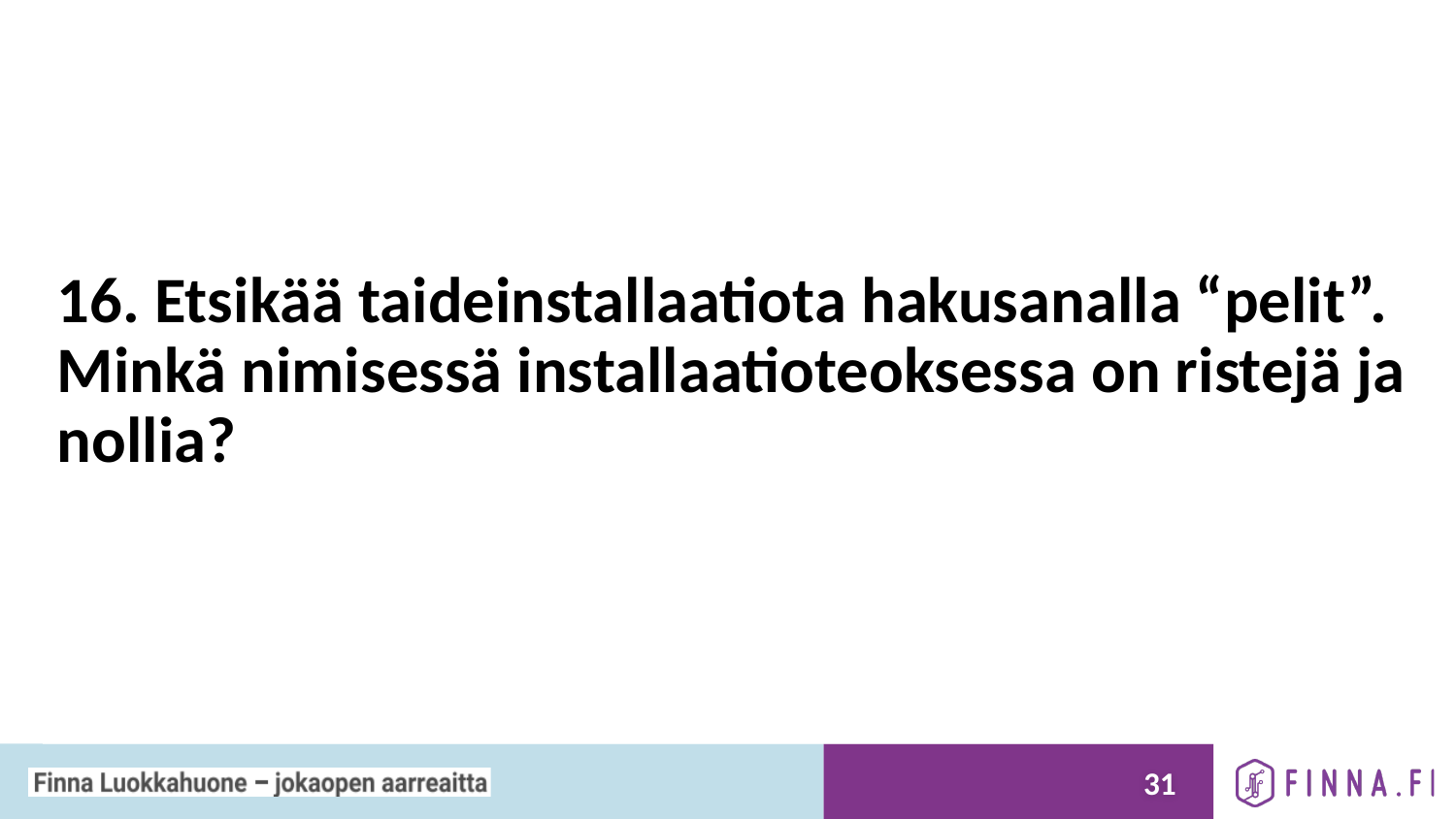

# 16. Etsikää taideinstallaatiota hakusanalla “pelit”. Minkä nimisessä installaatioteoksessa on ristejä ja nollia?